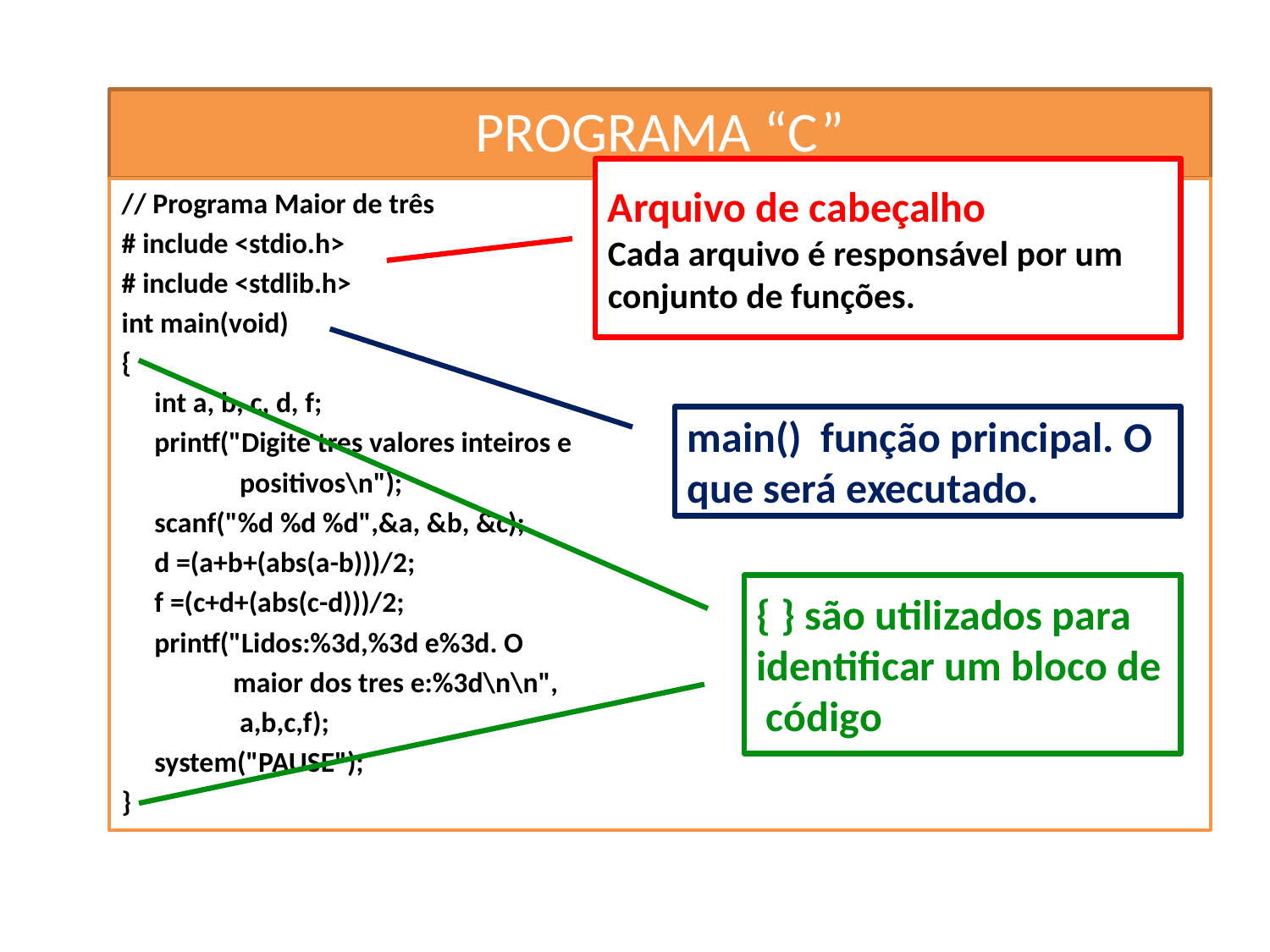

PROGRAMA “C”
Arquivo de cabeçalho
Cada arquivo é responsável por um conjunto de funções.
// Programa Maior de três
# include <stdio.h>
# include <stdlib.h>
int main(void)
{
     int a, b, c, d, f;
     printf("Digite tres valores inteiros e
                  positivos\n");
     scanf("%d %d %d",&a, &b, &c);
     d =(a+b+(abs(a-b)))/2;
     f =(c+d+(abs(c-d)))/2;
     printf("Lidos:%3d,%3d e%3d. O
                 maior dos tres e:%3d\n\n",
                  a,b,c,f);
     system("PAUSE");
}

main()  função principal. O que será executado.
{ } são utilizados para identificar um bloco de  código